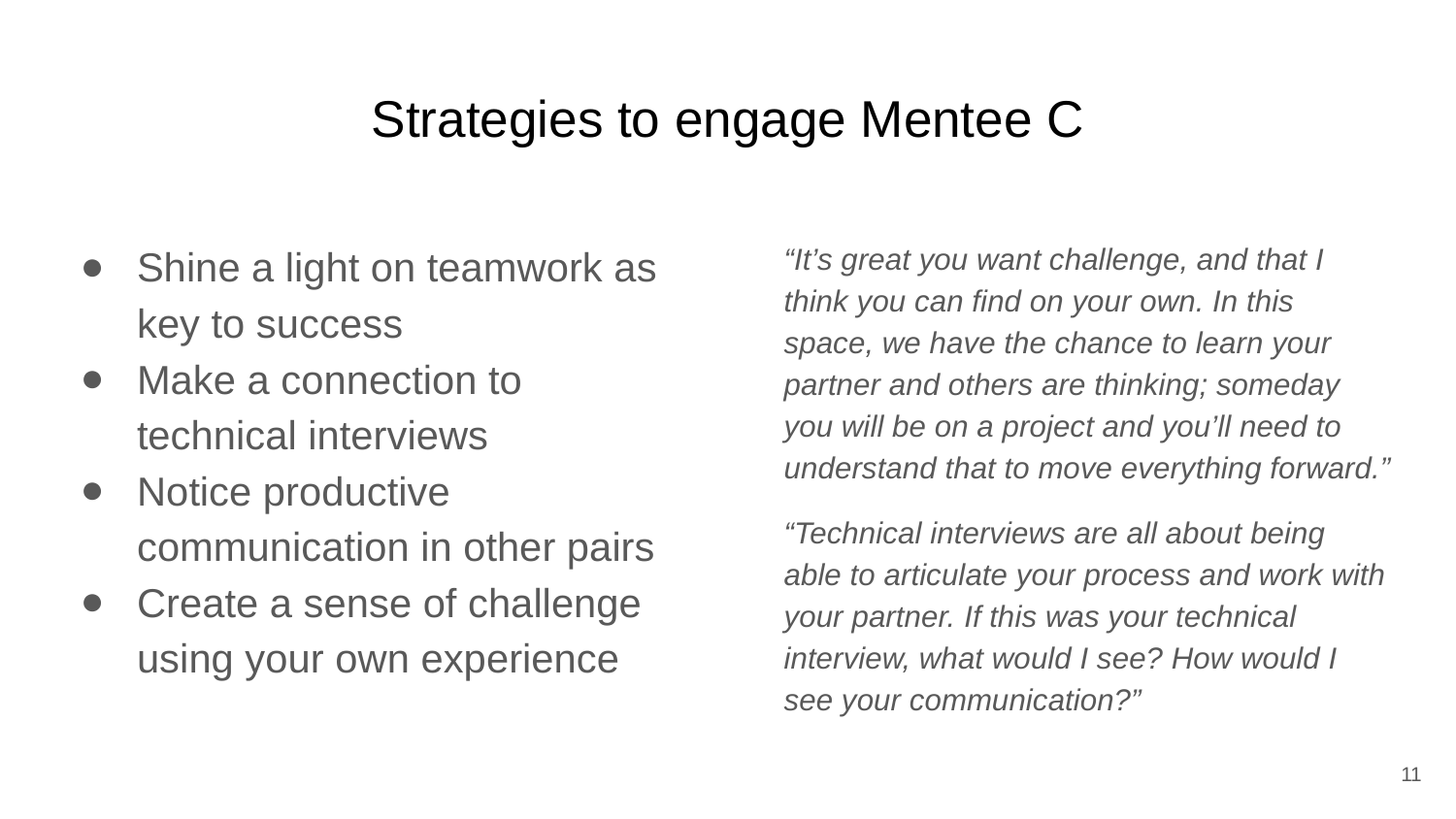

# Strategies to engage Mentee C
Shine a light on teamwork as key to success
Make a connection to technical interviews
Notice productive communication in other pairs
Create a sense of challenge using your own experience
“It’s great you want challenge, and that I think you can find on your own. In this space, we have the chance to learn your partner and others are thinking; someday you will be on a project and you’ll need to understand that to move everything forward.”
“Technical interviews are all about being able to articulate your process and work with your partner. If this was your technical interview, what would I see? How would I see your communication?”
11